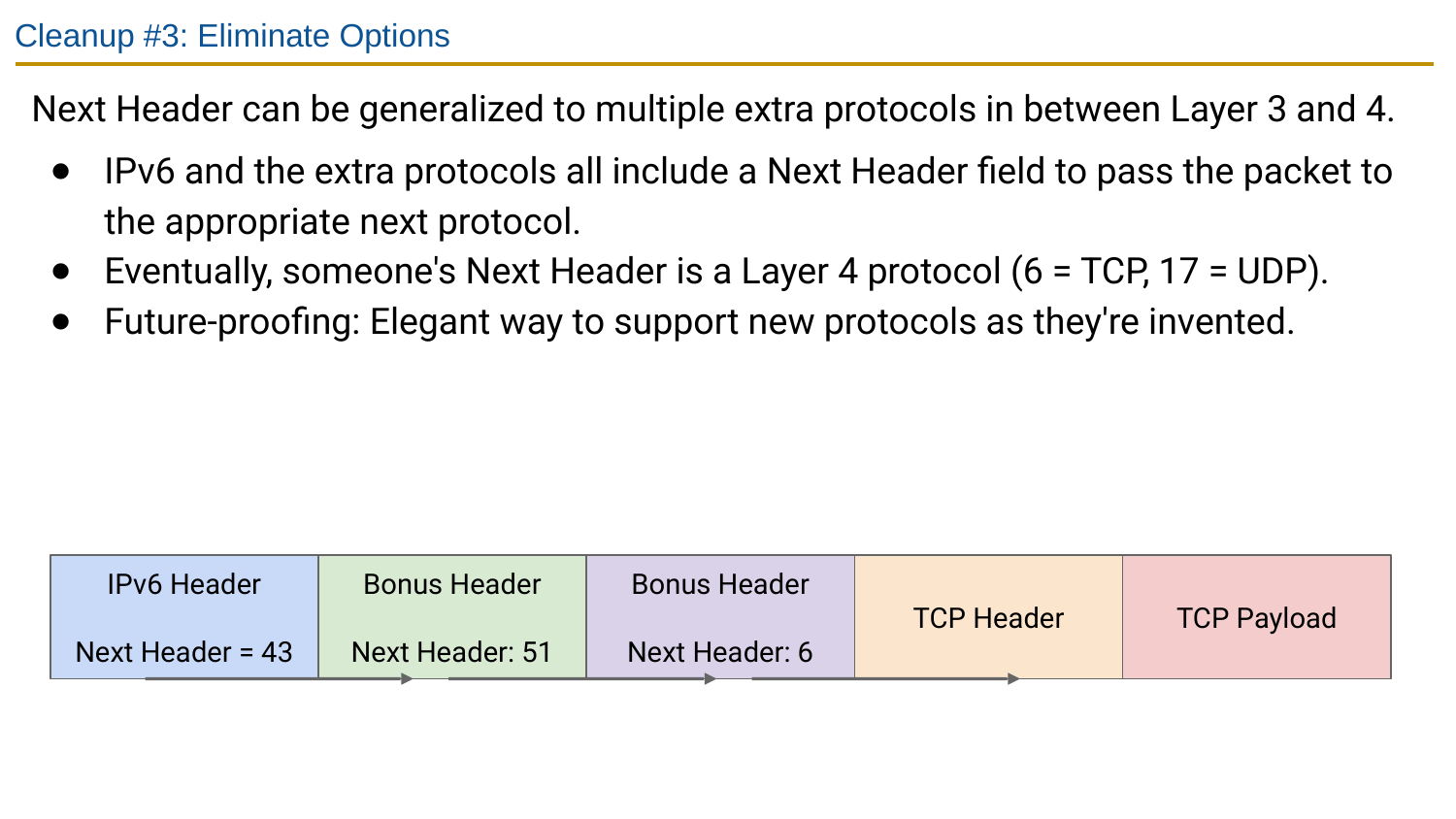

# Cleanup #3: Eliminate Options
Next Header can be generalized to multiple extra protocols in between Layer 3 and 4.
IPv6 and the extra protocols all include a Next Header field to pass the packet to the appropriate next protocol.
Eventually, someone's Next Header is a Layer 4 protocol (6 = TCP, 17 = UDP).
Future-proofing: Elegant way to support new protocols as they're invented.
IPv6 Header

Next Header = 43
Bonus Header

Next Header: 51
Bonus Header

Next Header: 6
TCP Header
TCP Payload